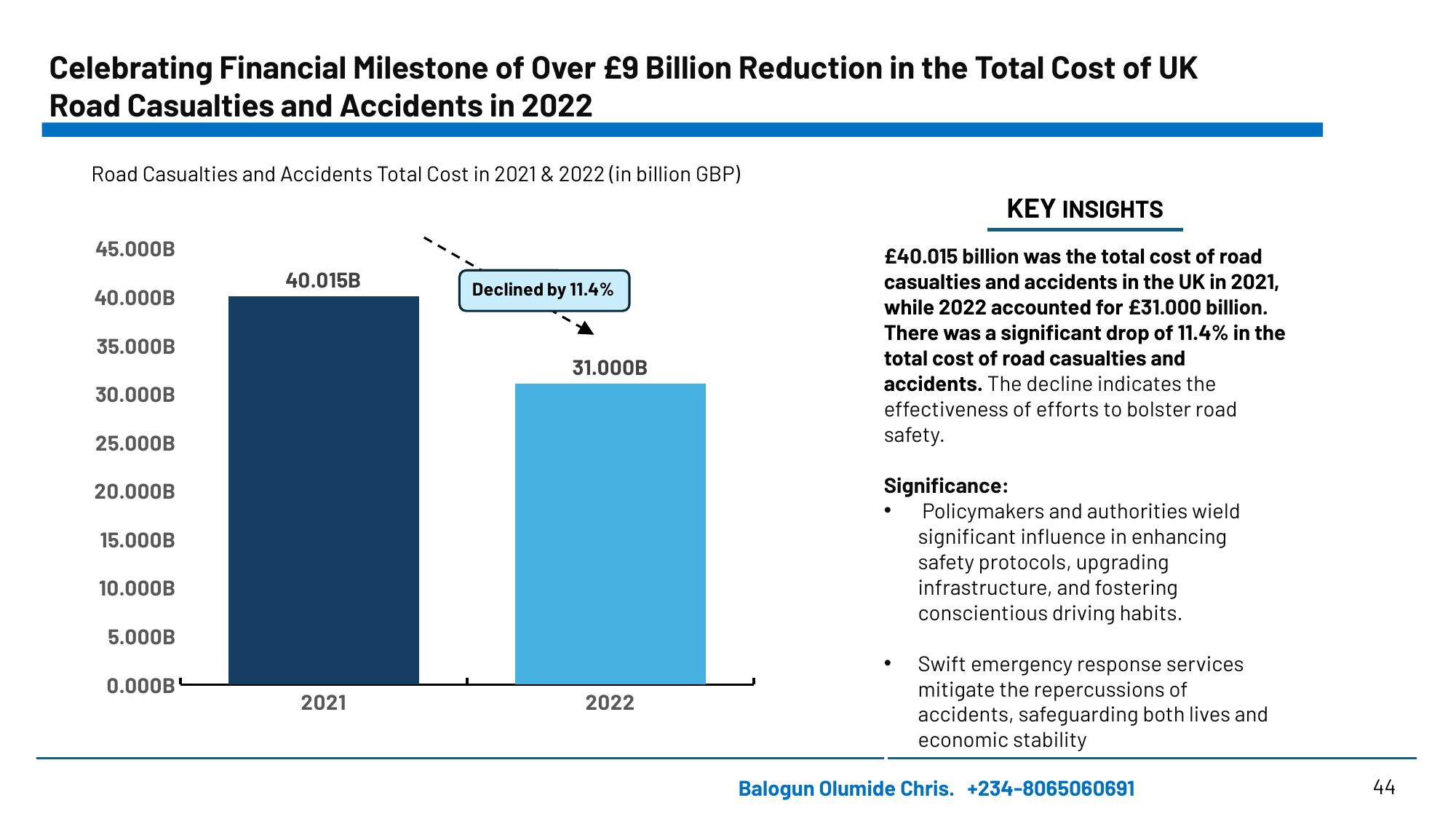

Celebrating Financial Milestone of Over £9 Billion Reduction in the Total Cost of UK Road Casualties and Accidents in 2022

Road Casualties and Accidents Total Cost in 2021 & 2022 (in billion GBP)
KEY INSIGHTS

### Chart

| Category | Sum of Number_of_Vehicles |
|---|---|
| 2021 | 40014770126.0 |
| 2022 | 31000478364.0 |
£40.015 billion was the total cost of road casualties and accidents in the UK in 2021, while 2022 accounted for £31.000 billion. There was a significant drop of 11.4% in the total cost of road casualties and accidents. The decline indicates the effectiveness of efforts to bolster road safety.

Significance:
 Policymakers and authorities wield significant influence in enhancing safety protocols, upgrading infrastructure, and fostering conscientious driving habits.

Swift emergency response services mitigate the repercussions of accidents, safeguarding both lives and economic stability

44
Balogun Olumide Chris.   +234-8065060691